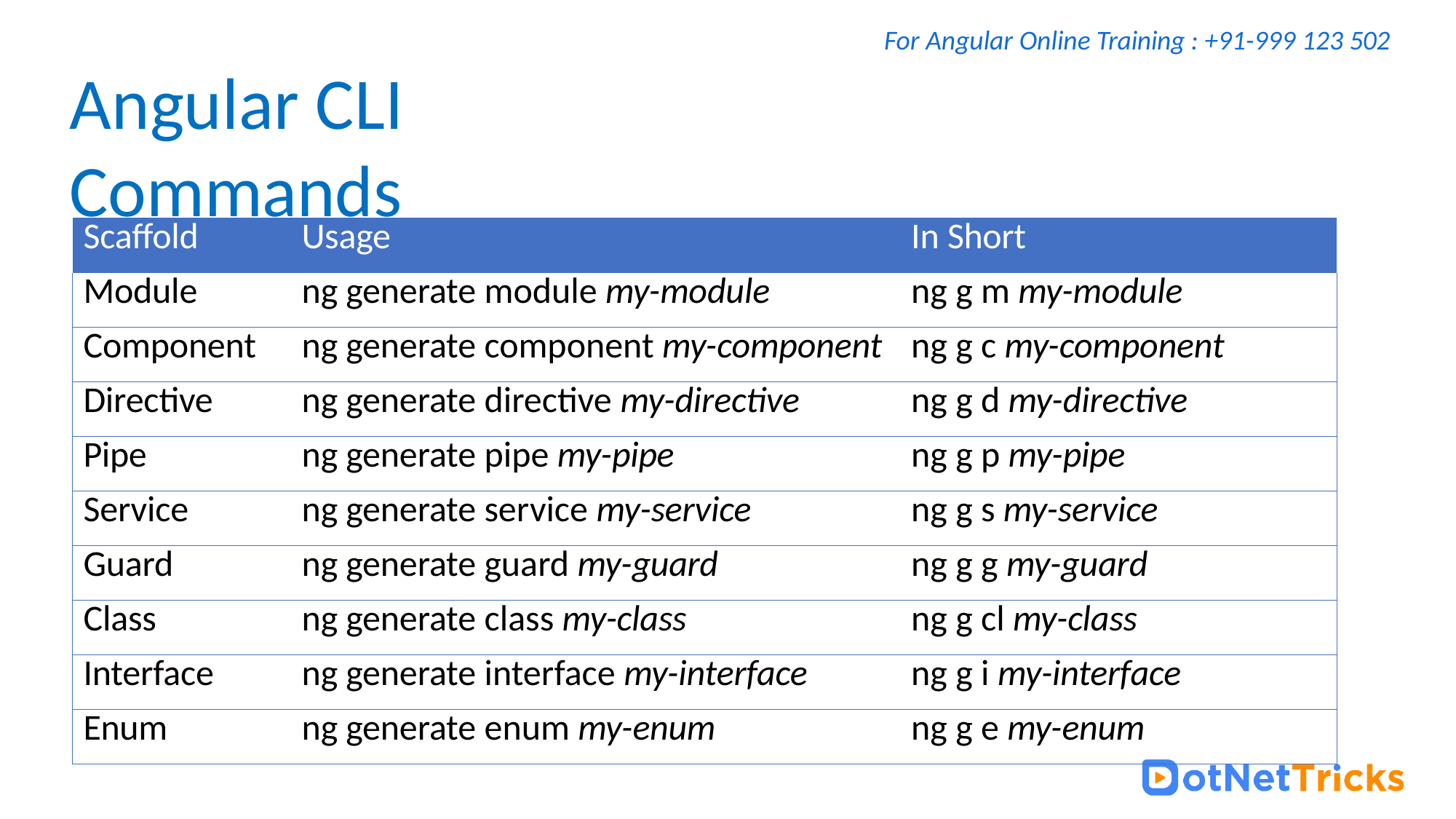

For Angular Online Training : +91-999 123 502
# Angular CLI Commands
| Scaffold | Usage | In Short |
| --- | --- | --- |
| Module | ng generate module my-module | ng g m my-module |
| Component | ng generate component my-component | ng g c my-component |
| Directive | ng generate directive my-directive | ng g d my-directive |
| Pipe | ng generate pipe my-pipe | ng g p my-pipe |
| Service | ng generate service my-service | ng g s my-service |
| Guard | ng generate guard my-guard | ng g g my-guard |
| Class | ng generate class my-class | ng g cl my-class |
| Interface | ng generate interface my-interface | ng g i my-interface |
| Enum | ng generate enum my-enum | ng g e my-enum |